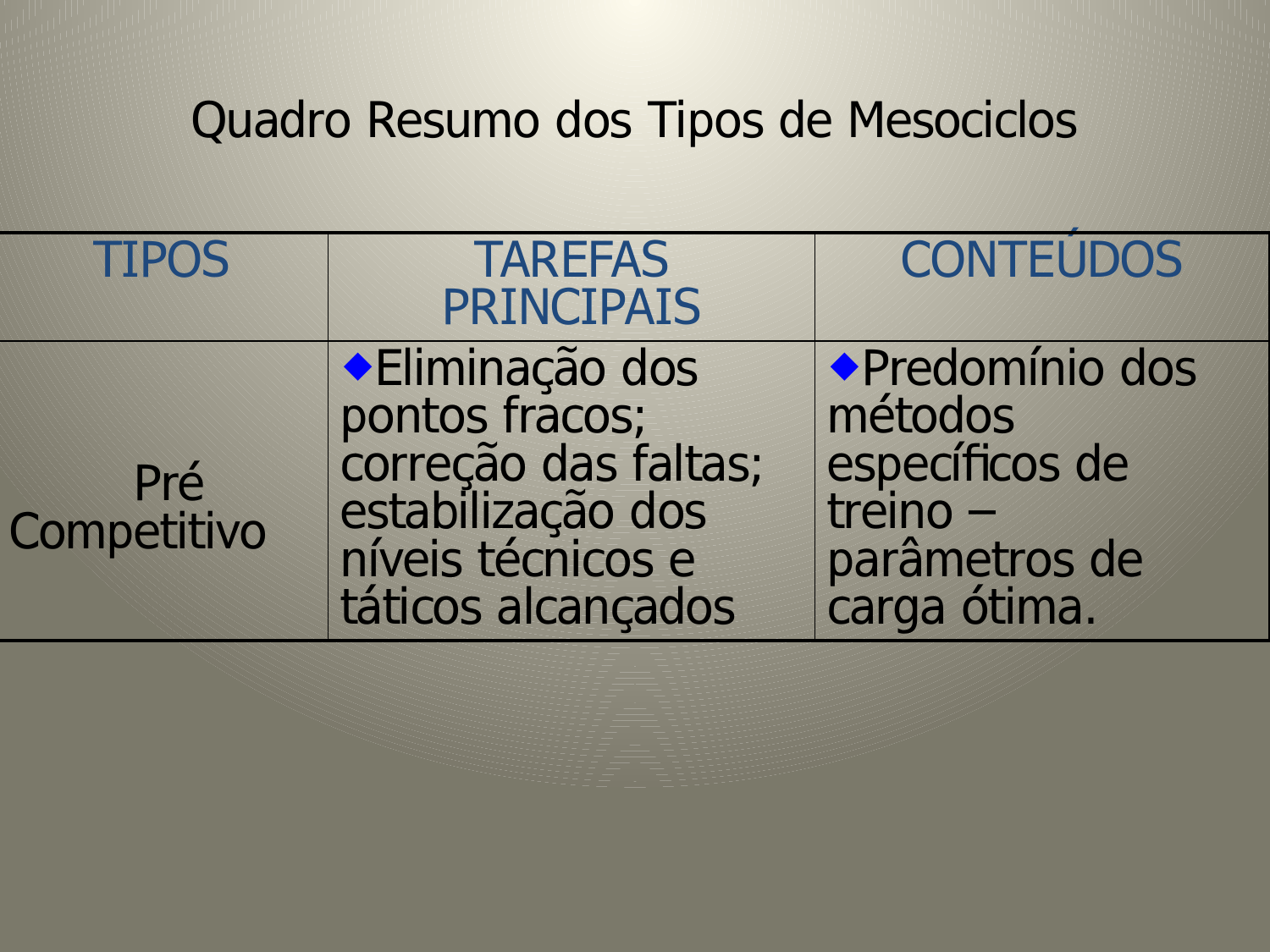

# Quadro Resumo dos Tipos de Mesociclos
| TIPOS | TAREFAS PRINCIPAIS | CONTEÚDOS |
| --- | --- | --- |
| Pré Competitivo | Eliminação dos pontos fracos; correção das faltas; estabilização dos níveis técnicos e táticos alcançados | Predomínio dos métodos específicos de treino – parâmetros de carga ótima. |